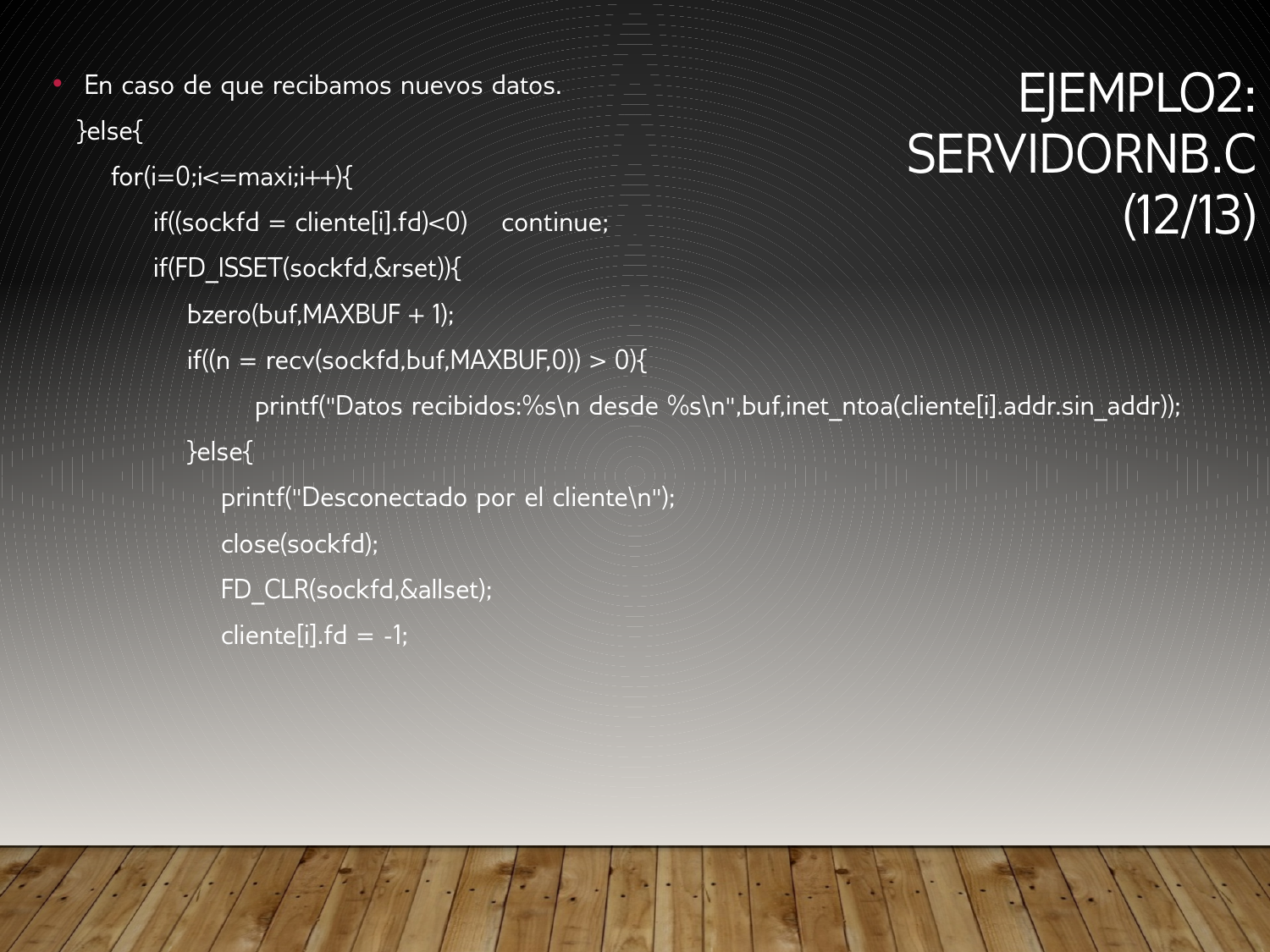

En caso de que recibamos nuevos datos.
 }else{
     for(i=0;i<=maxi;i++){
          if((sockfd = cliente[i].fd)<0)    continue;
          if(FD_ISSET(sockfd,&rset)){
              bzero(buf,MAXBUF + 1);
              if((n = recv(sockfd,buf,MAXBUF,0)) > 0){
                      printf("Datos recibidos:%s\n desde %s\n",buf,inet_ntoa(cliente[i].addr.sin_addr));
              }else{
                  printf("Desconectado por el cliente\n");
                  close(sockfd);
                  FD_CLR(sockfd,&allset);
                  cliente[i].fd = -1;
Ejemplo2: servidorNB.c (12/13)